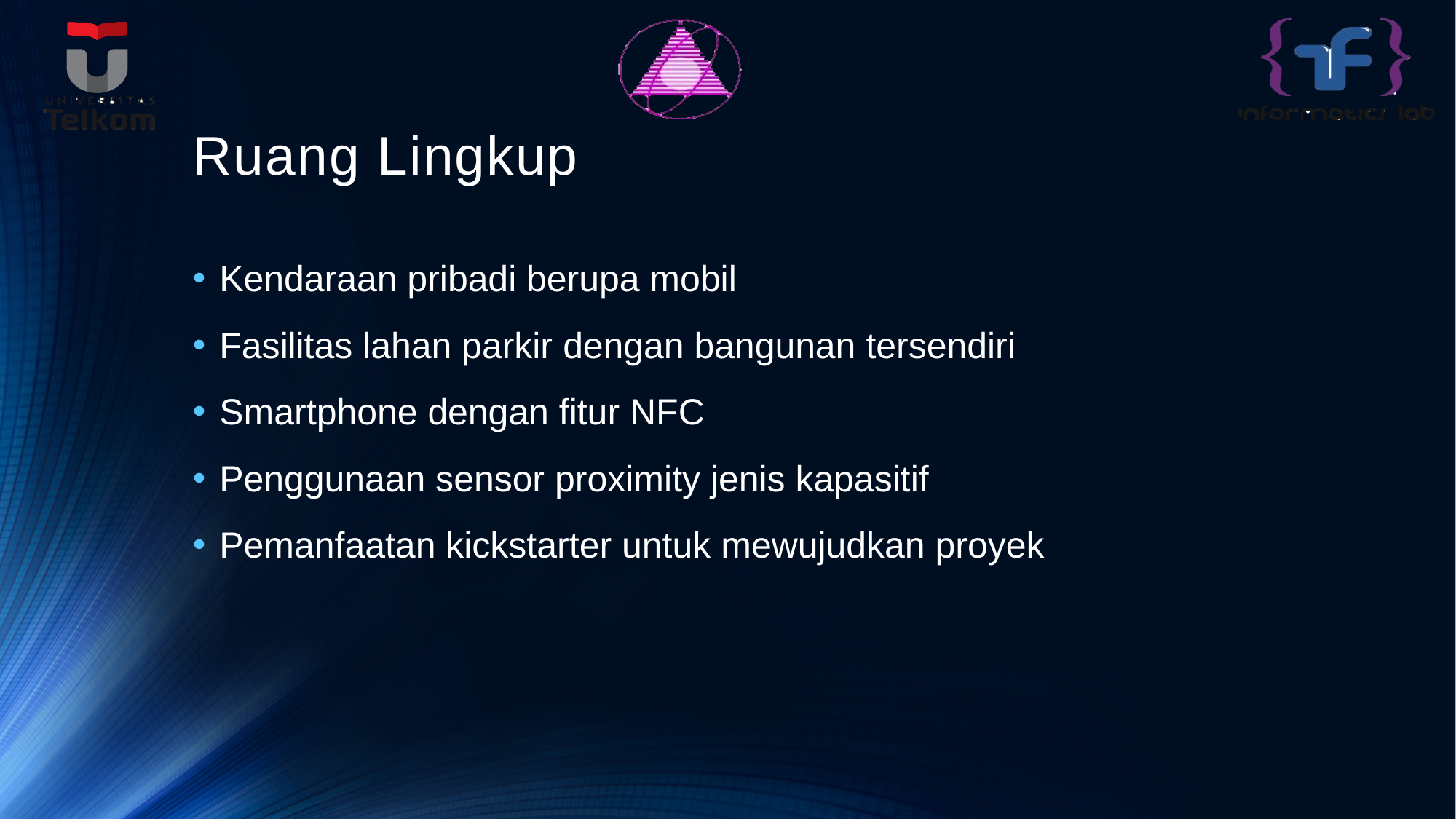

# Ruang Lingkup
Kendaraan pribadi berupa mobil
Fasilitas lahan parkir dengan bangunan tersendiri
Smartphone dengan fitur NFC
Penggunaan sensor proximity jenis kapasitif
Pemanfaatan kickstarter untuk mewujudkan proyek